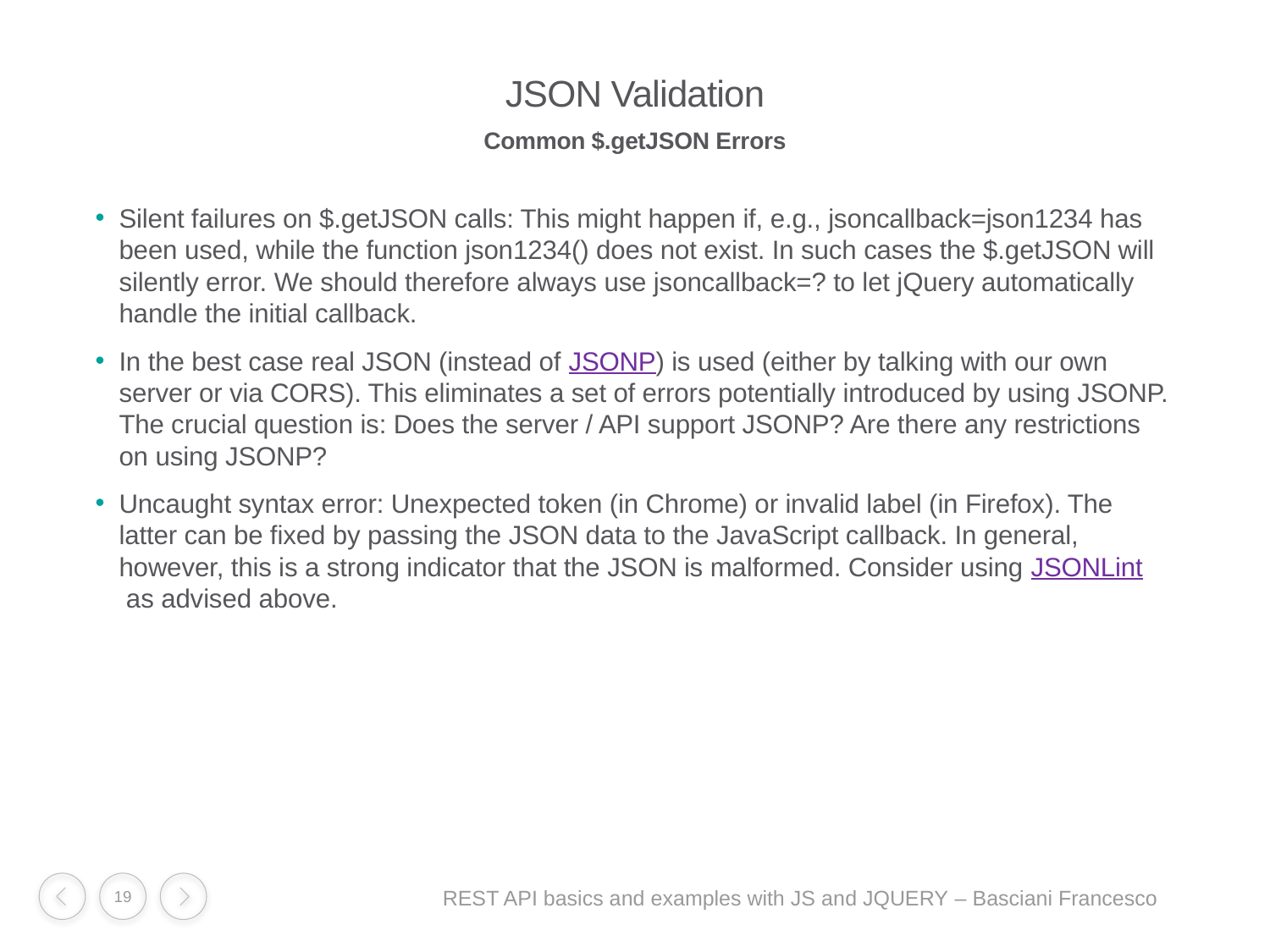

# JSON Validation
Common $.getJSON Errors
Silent failures on $.getJSON calls: This might happen if, e.g., jsoncallback=json1234 has been used, while the function json1234() does not exist. In such cases the $.getJSON will silently error. We should therefore always use jsoncallback=? to let jQuery automatically handle the initial callback.
In the best case real JSON (instead of JSONP) is used (either by talking with our own server or via CORS). This eliminates a set of errors potentially introduced by using JSONP. The crucial question is: Does the server / API support JSONP? Are there any restrictions on using JSONP?
Uncaught syntax error: Unexpected token (in Chrome) or invalid label (in Firefox). The latter can be fixed by passing the JSON data to the JavaScript callback. In general, however, this is a strong indicator that the JSON is malformed. Consider using JSONLint as advised above.